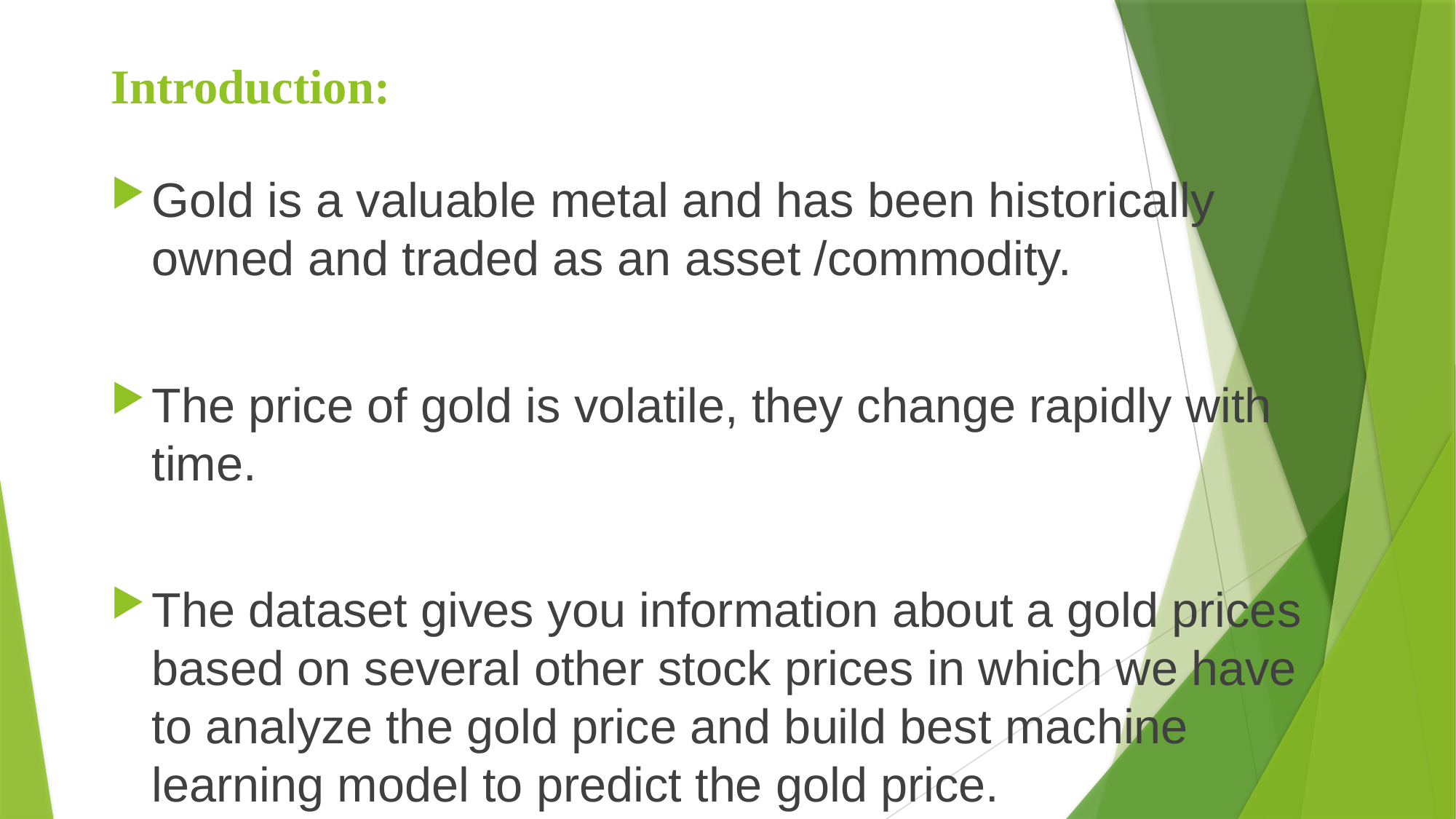

# Introduction:
Gold is a valuable metal and has been historically owned and traded as an asset /commodity.

The price of gold is volatile, they change rapidly with time.

The dataset gives you information about a gold prices based on several other stock prices in which we have to analyze the gold price and build best machine learning model to predict the gold price.